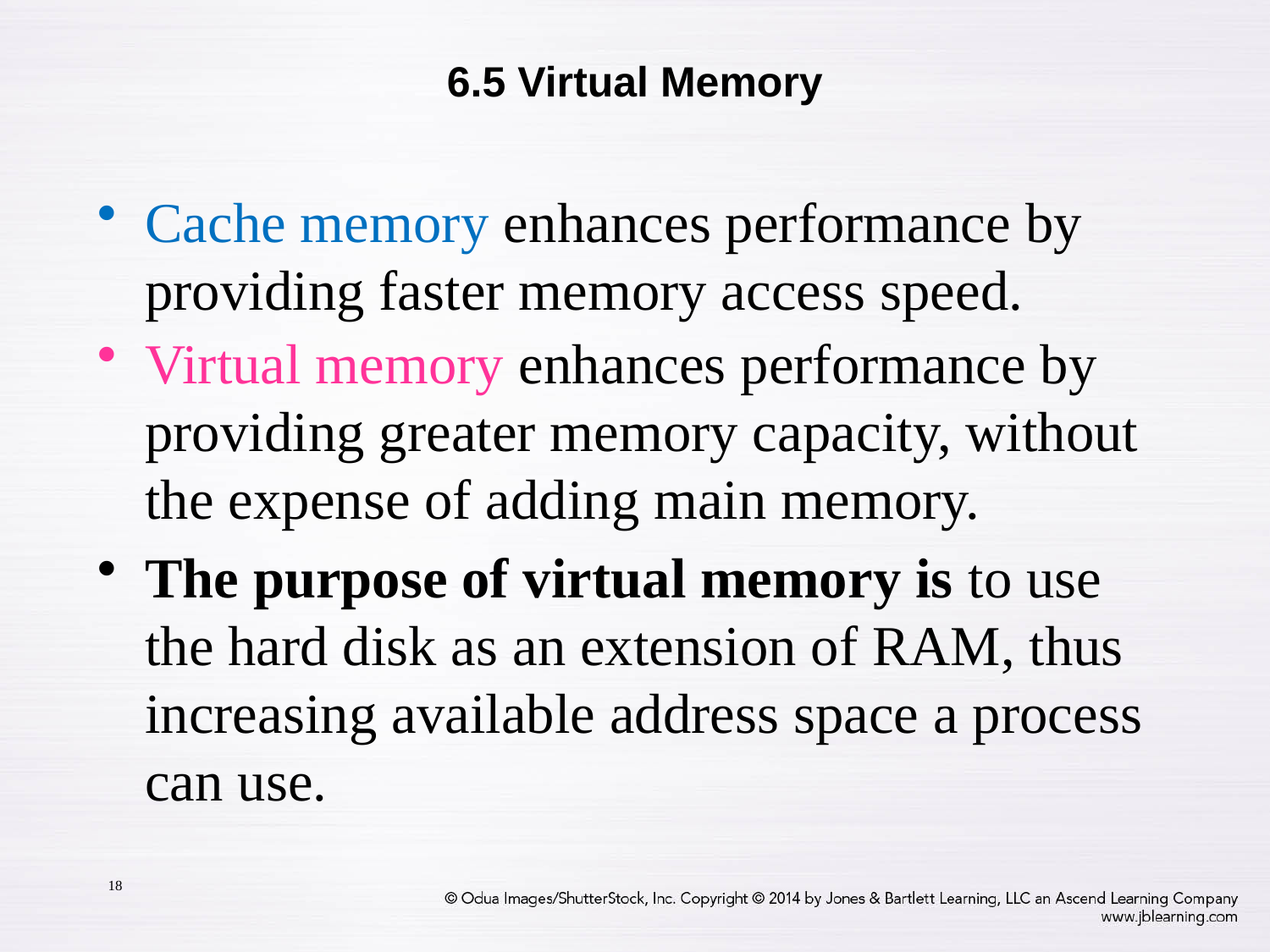

# 6.5 Virtual Memory
Cache memory enhances performance by providing faster memory access speed.
Virtual memory enhances performance by providing greater memory capacity, without the expense of adding main memory.
The purpose of virtual memory is to use the hard disk as an extension of RAM, thus increasing available address space a process can use.
18